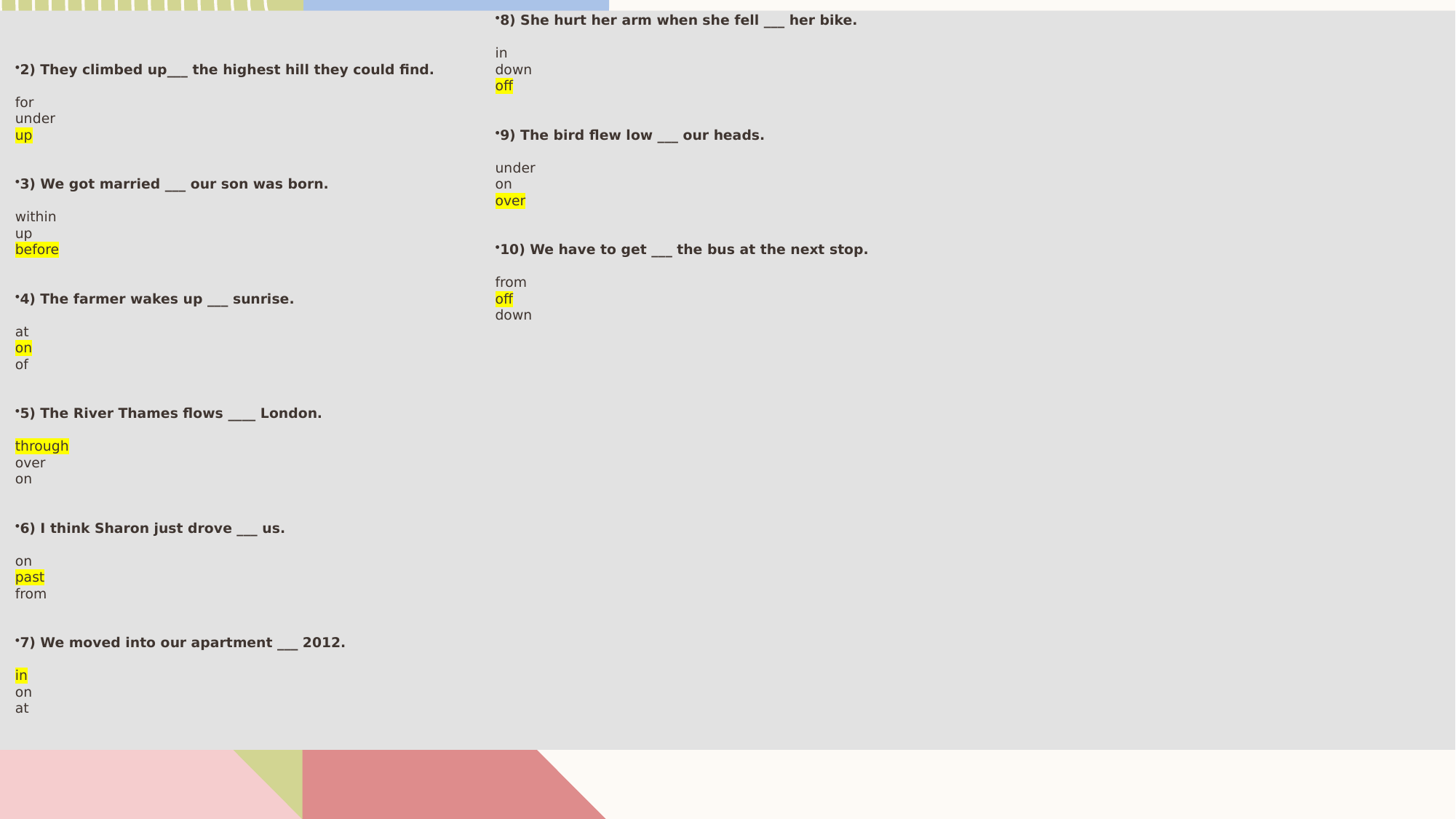

#

2) They climbed up___ the highest hill they could find.
for
under
up
3) We got married ___ our son was born.
within
up
before
4) The farmer wakes up ___ sunrise.
at
on
of
5) The River Thames flows ____ London.
through
over
on
6) I think Sharon just drove ___ us.
on
past
from
7) We moved into our apartment ___ 2012.
in
on
at
8) She hurt her arm when she fell ___ her bike.
in
down
off
9) The bird flew low ___ our heads.
under
on
over
10) We have to get ___ the bus at the next stop.
from
off
down

12